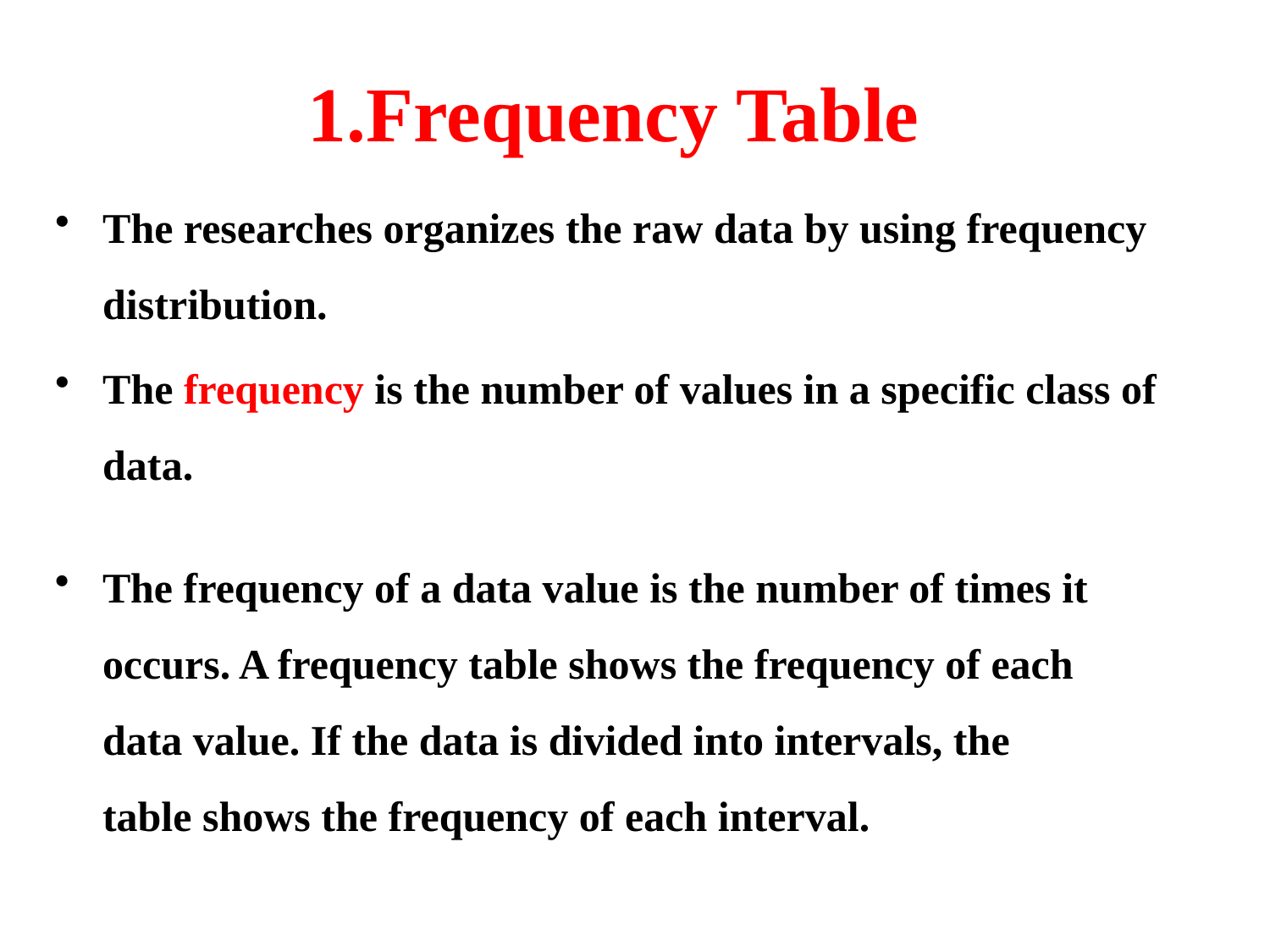

# 1.Frequency Table
The researches organizes the raw data by using frequency distribution.
The frequency is the number of values in a specific class of data.

The frequency of a data value is the number of times it occurs. A frequency table shows the frequency of each data value. If the data is divided into intervals, the table shows the frequency of each interval.